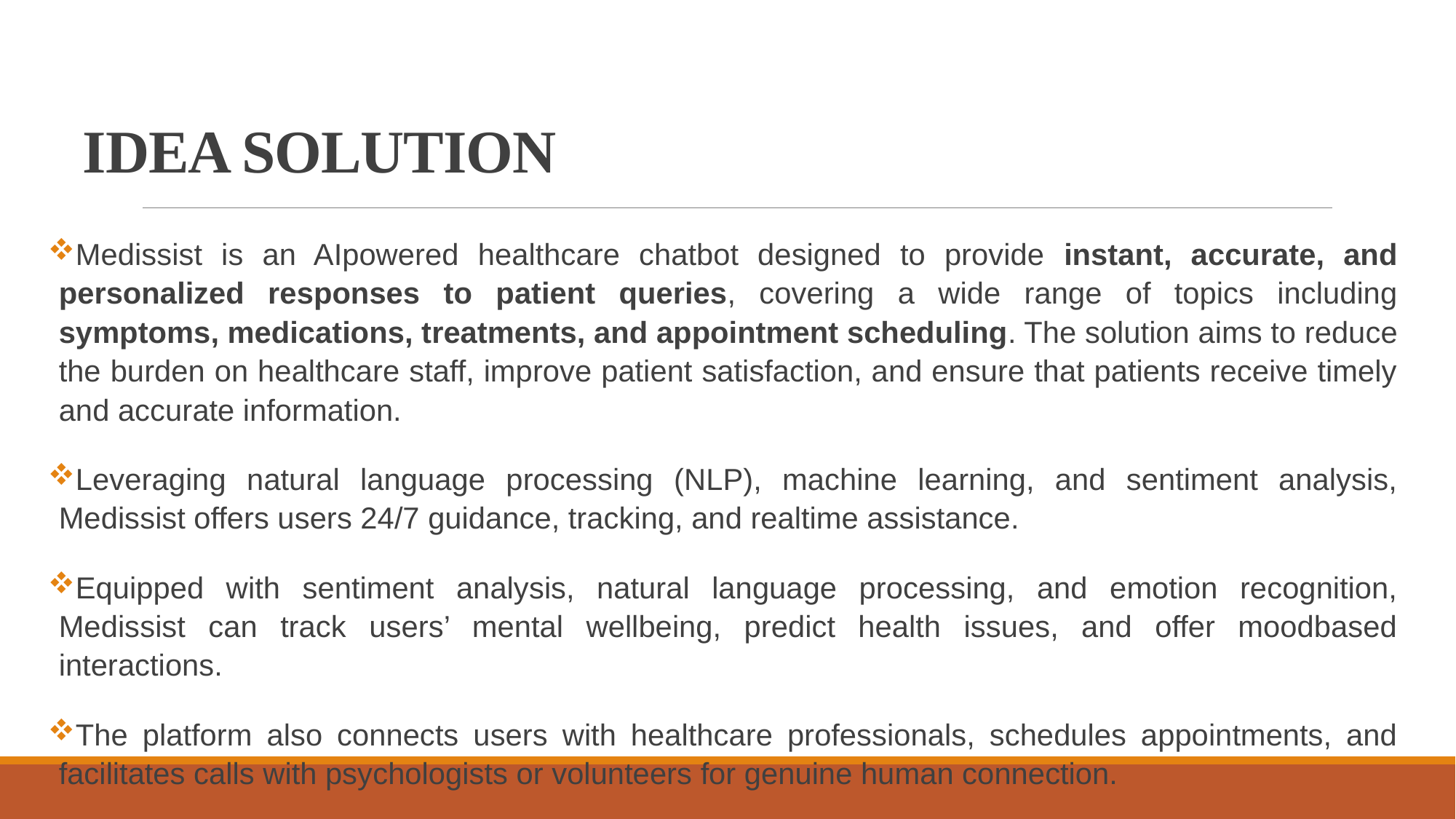

# IDEA SOLUTION
Medissist is an AIpowered healthcare chatbot designed to provide instant, accurate, and personalized responses to patient queries, covering a wide range of topics including symptoms, medications, treatments, and appointment scheduling. The solution aims to reduce the burden on healthcare staff, improve patient satisfaction, and ensure that patients receive timely and accurate information.
Leveraging natural language processing (NLP), machine learning, and sentiment analysis, Medissist offers users 24/7 guidance, tracking, and realtime assistance.
Equipped with sentiment analysis, natural language processing, and emotion recognition, Medissist can track users’ mental wellbeing, predict health issues, and offer moodbased interactions.
The platform also connects users with healthcare professionals, schedules appointments, and facilitates calls with psychologists or volunteers for genuine human connection.